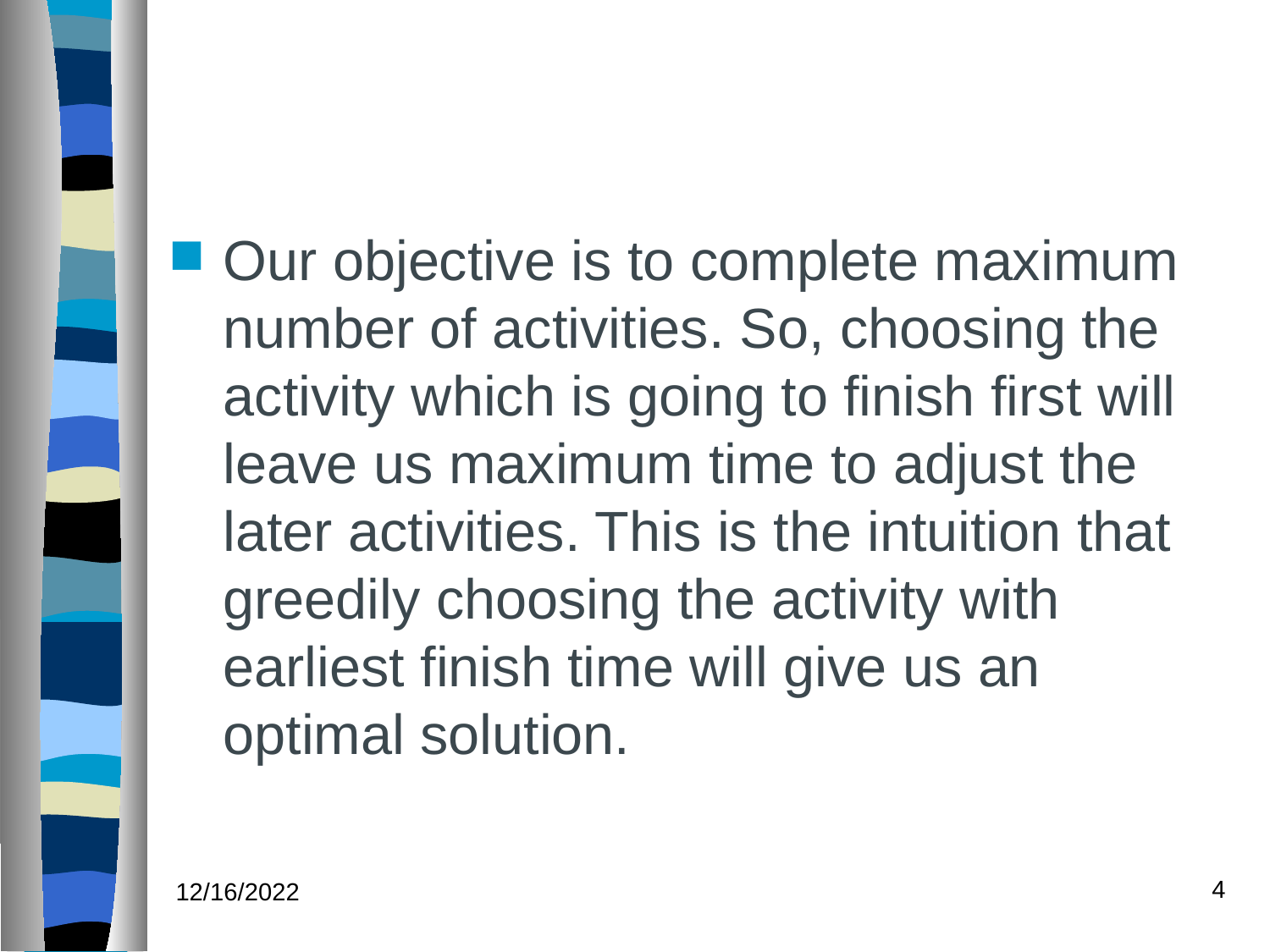

#
Our objective is to complete maximum number of activities. So, choosing the activity which is going to finish first will leave us maximum time to adjust the later activities. This is the intuition that greedily choosing the activity with earliest finish time will give us an optimal solution.
4
12/16/2022